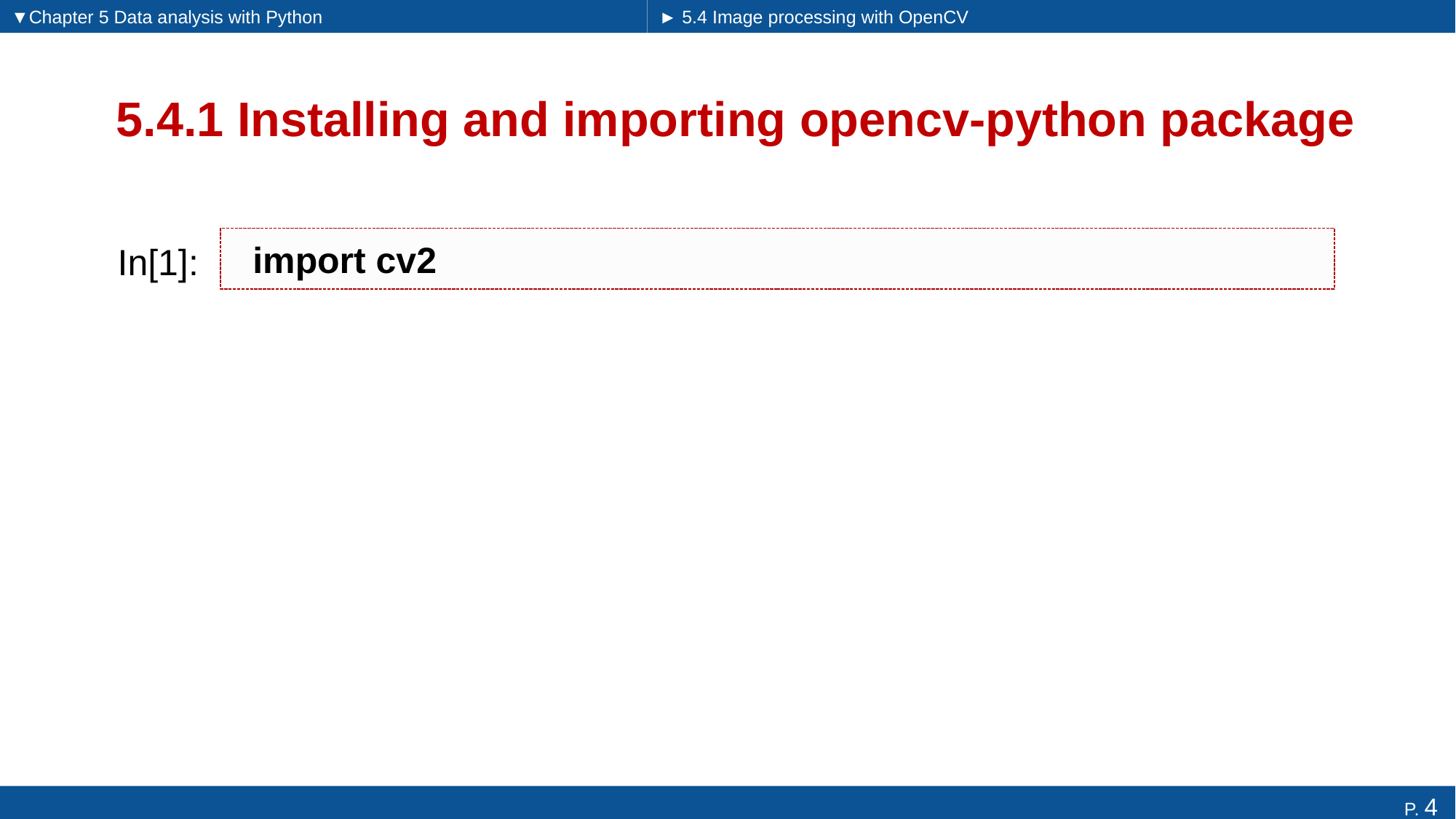

▼Chapter 5 Data analysis with Python
► 5.4 Image processing with OpenCV
# 5.4.1 Installing and importing opencv-python package
import cv2
In[1]: